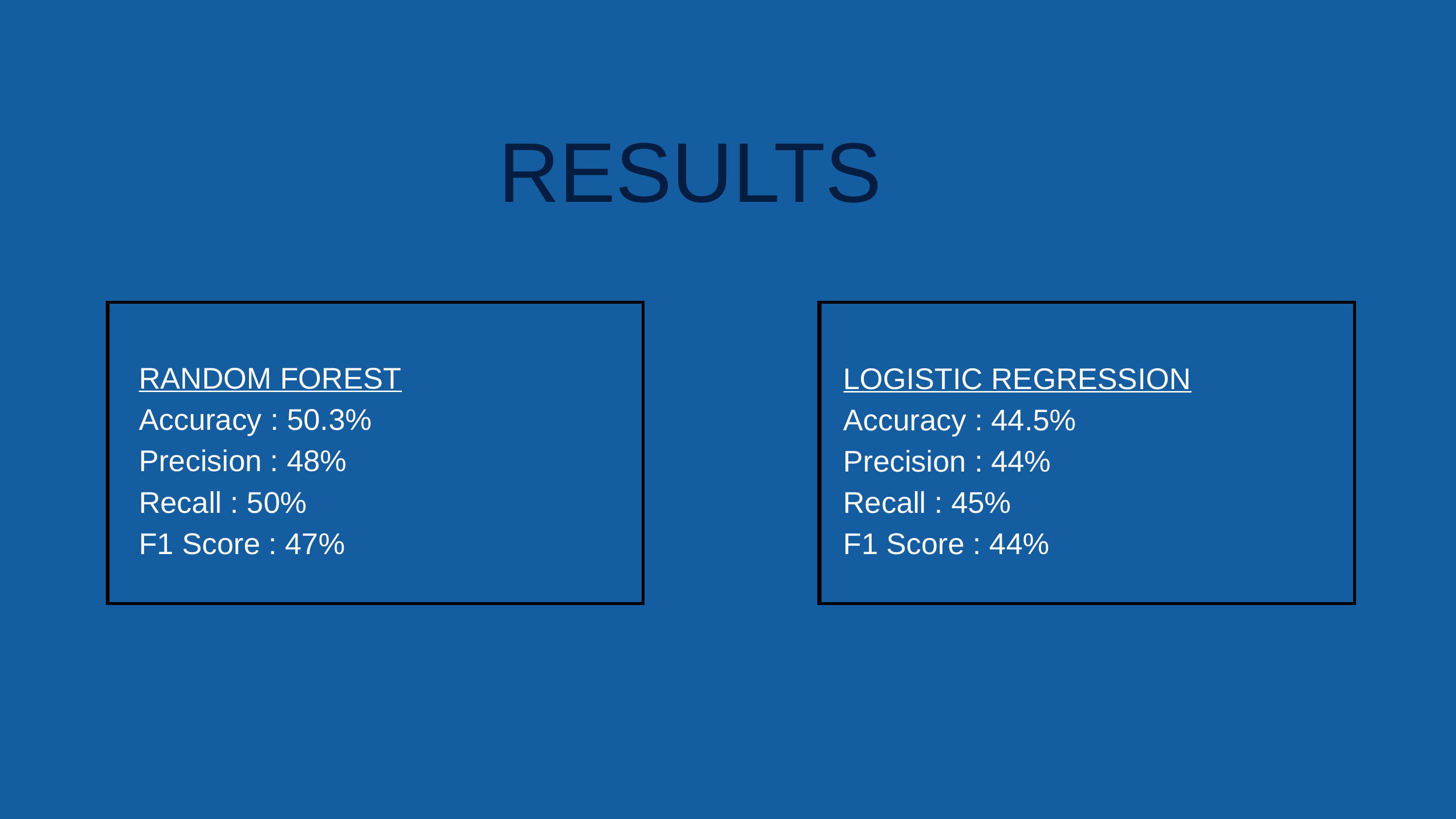

RESULTS

RANDOM FOREST
Accuracy : 50.3%
Precision : 48%
Recall : 50%
F1 Score : 47%

LOGISTIC REGRESSION
Accuracy : 44.5%
Precision : 44%
Recall : 45%
F1 Score : 44%